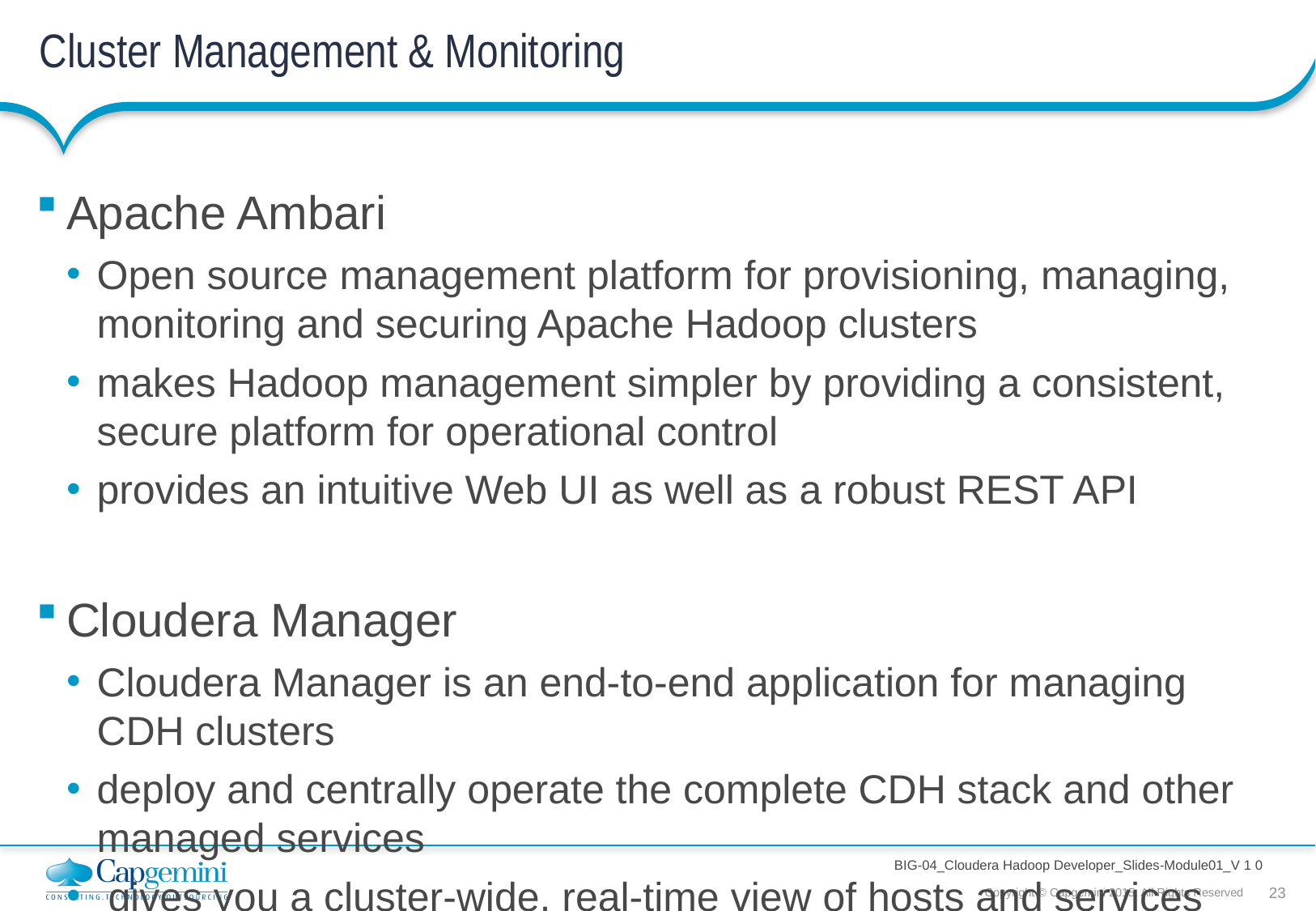

# Cluster Management & Monitoring

Apache Ambari
Open source management platform for provisioning, managing, monitoring and securing Apache Hadoop clusters
makes Hadoop management simpler by providing a consistent, secure platform for operational control
provides an intuitive Web UI as well as a robust REST API

Cloudera Manager
Cloudera Manager is an end-to-end application for managing CDH clusters
deploy and centrally operate the complete CDH stack and other managed services
 gives you a cluster-wide, real-time view of hosts and services running; provides a single, central console to enact configuration changes across your cluster